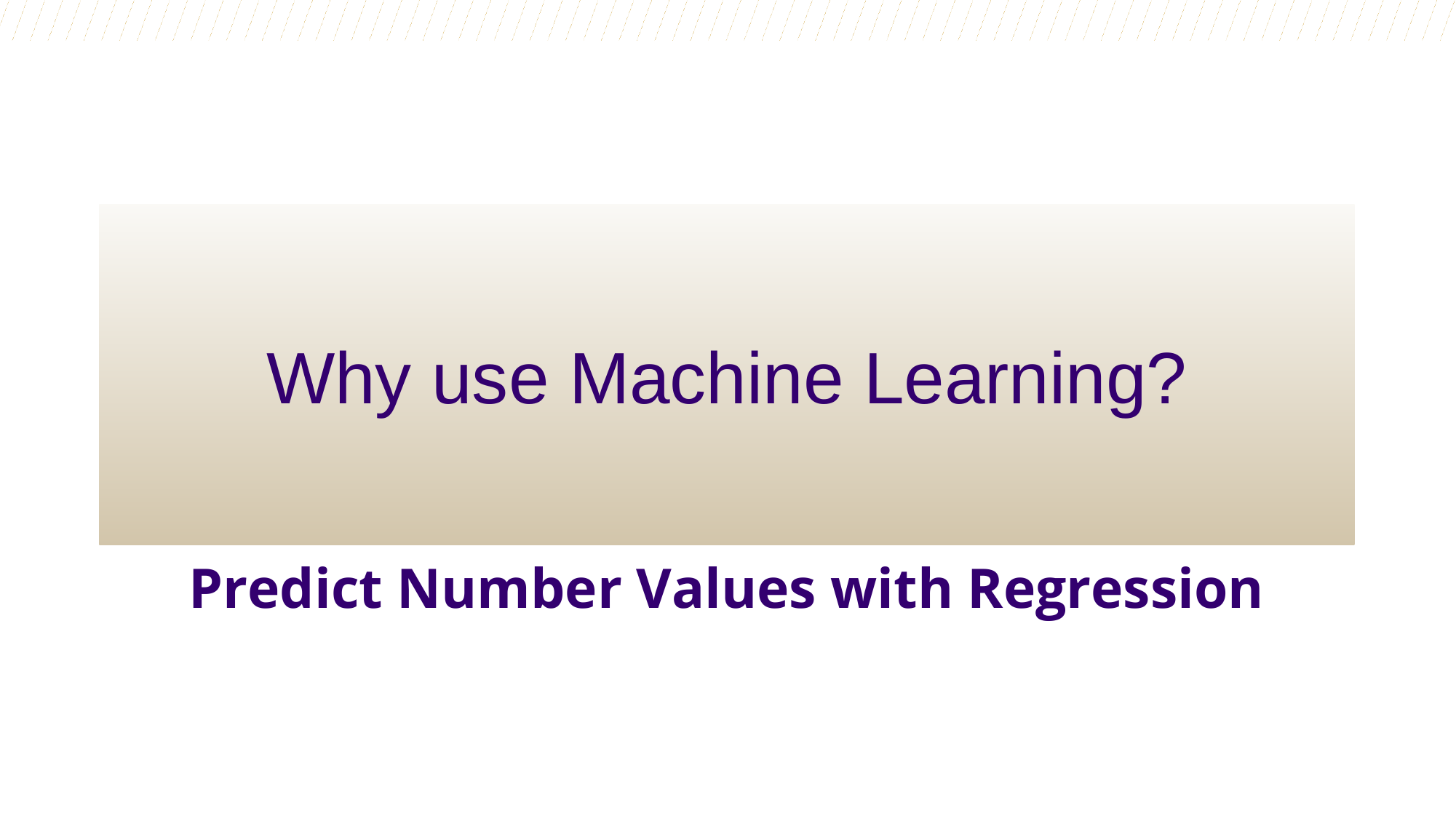

# Why use Machine Learning?
Predict Number Values with Regression